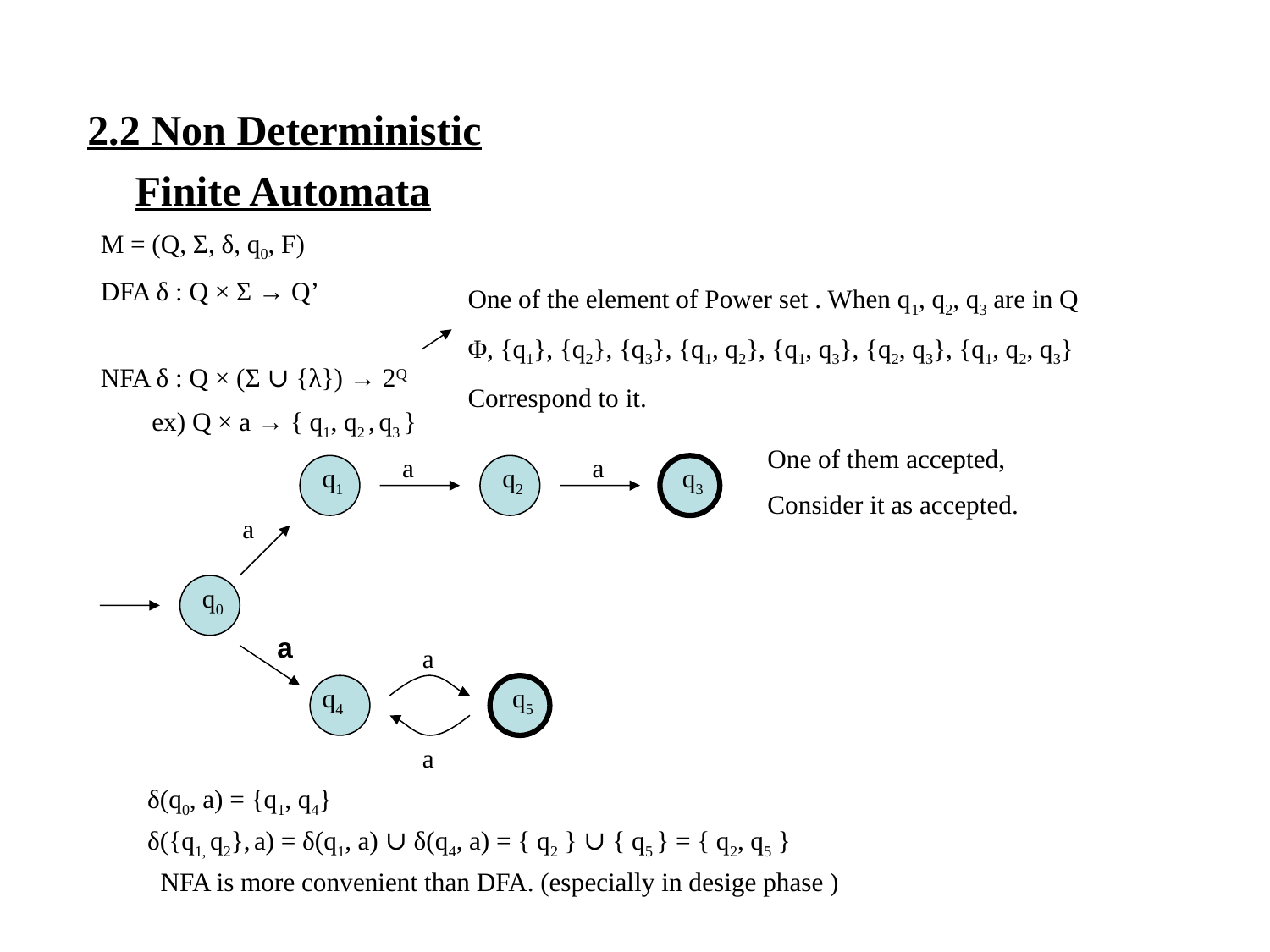

2.2 Non Deterministic Finite Automata
  M = (Q, Σ, δ, q0, F)
  DFA δ : Q × Σ → Q’

  NFA δ : Q × (Σ ∪ {λ}) → 2Q
              ex) Q × a → { q1, q2 , q3 }

One of the element of Power set . When q1, q2, q3 are in Q
Φ, {q1}, {q2}, {q3}, {q1, q2}, {q1, q3}, {q2, q3}, {q1, q2, q3}
Correspond to it.

One of them accepted,
Consider it as accepted.
a
a

q1

q2

q3

a

q0
a

q4

q5

a

a
δ(q0, a) = {q1, q4}
δ({q1, q2}, a) = δ(q1, a) ∪ δ(q4, a) = { q2 } ∪ { q5 } = { q2, q5 }
  NFA is more convenient than DFA. (especially in desige phase )